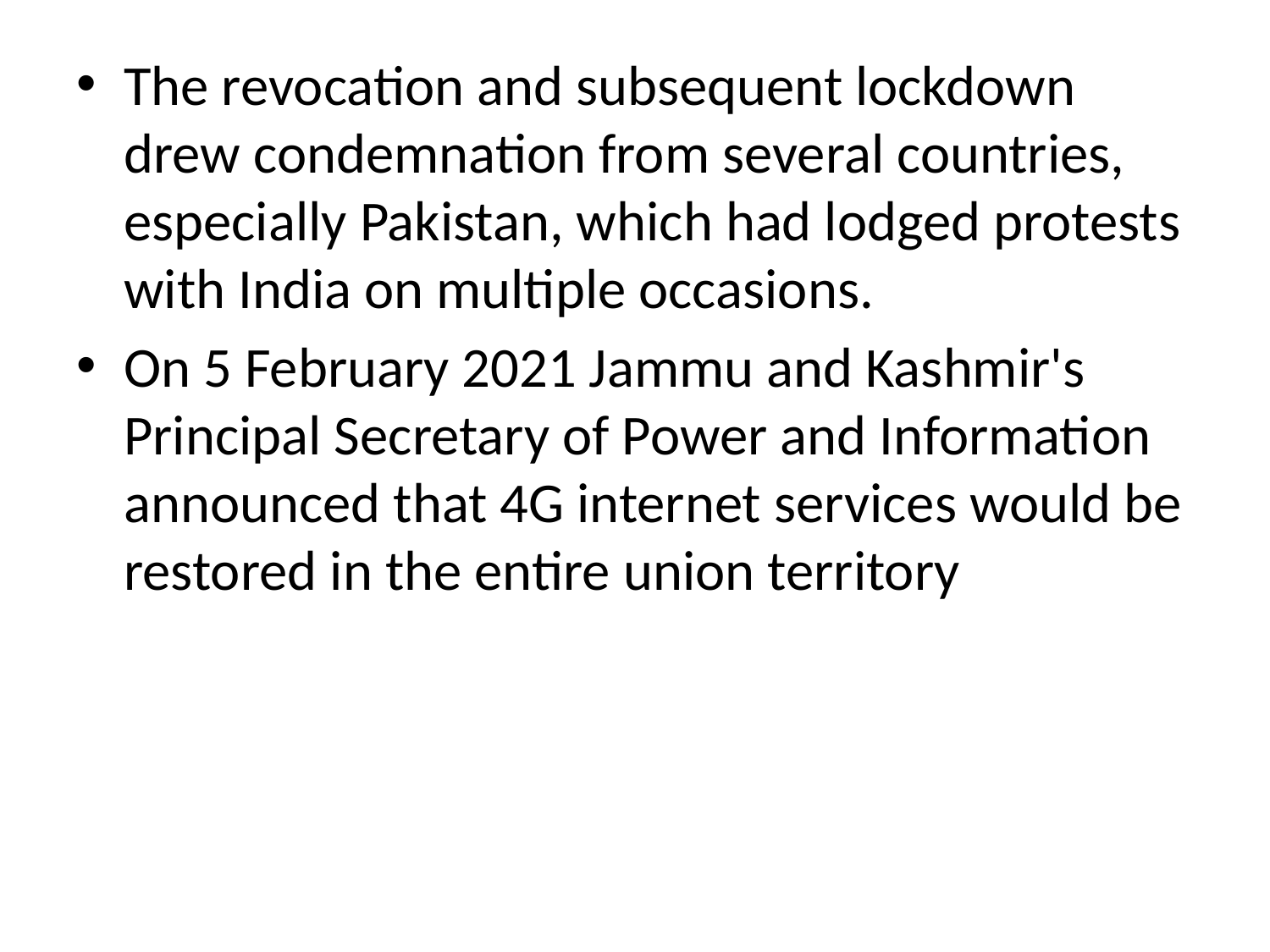

The revocation and subsequent lockdown drew condemnation from several countries, especially Pakistan, which had lodged protests with India on multiple occasions.
On 5 February 2021 Jammu and Kashmir's Principal Secretary of Power and Information announced that 4G internet services would be restored in the entire union territory